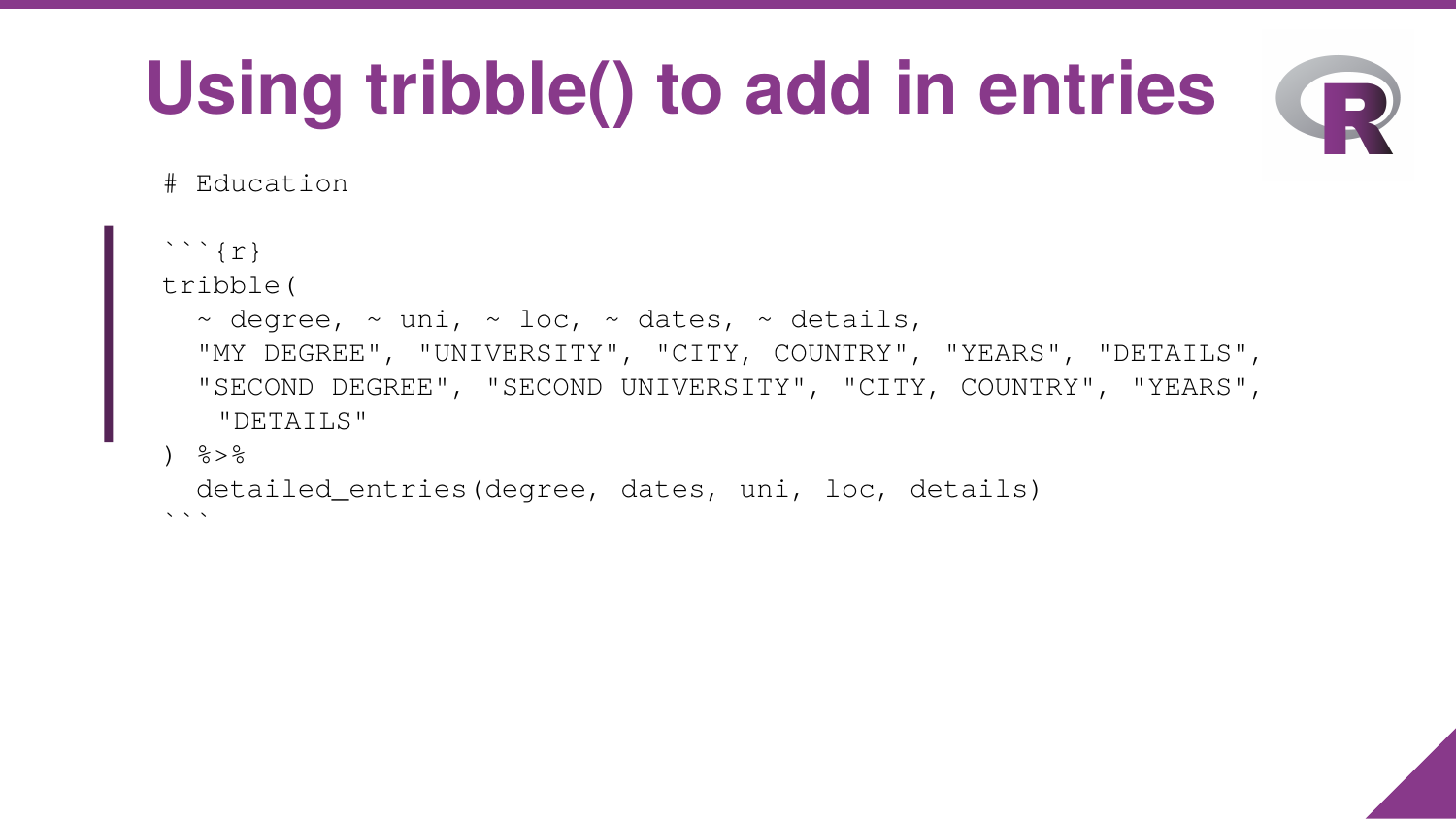

# Using tribble() to add in entries
# Education

```{r}
tribble(
  ~ degree, ~ uni, ~ loc, ~ dates, ~ details,
  "MY DEGREE", "UNIVERSITY", "CITY, COUNTRY", "YEARS", "DETAILS",
  "SECOND DEGREE", "SECOND UNIVERSITY", "CITY, COUNTRY", "YEARS", "DETAILS"
) %>%
  detailed_entries(degree, dates, uni, loc, details)
```